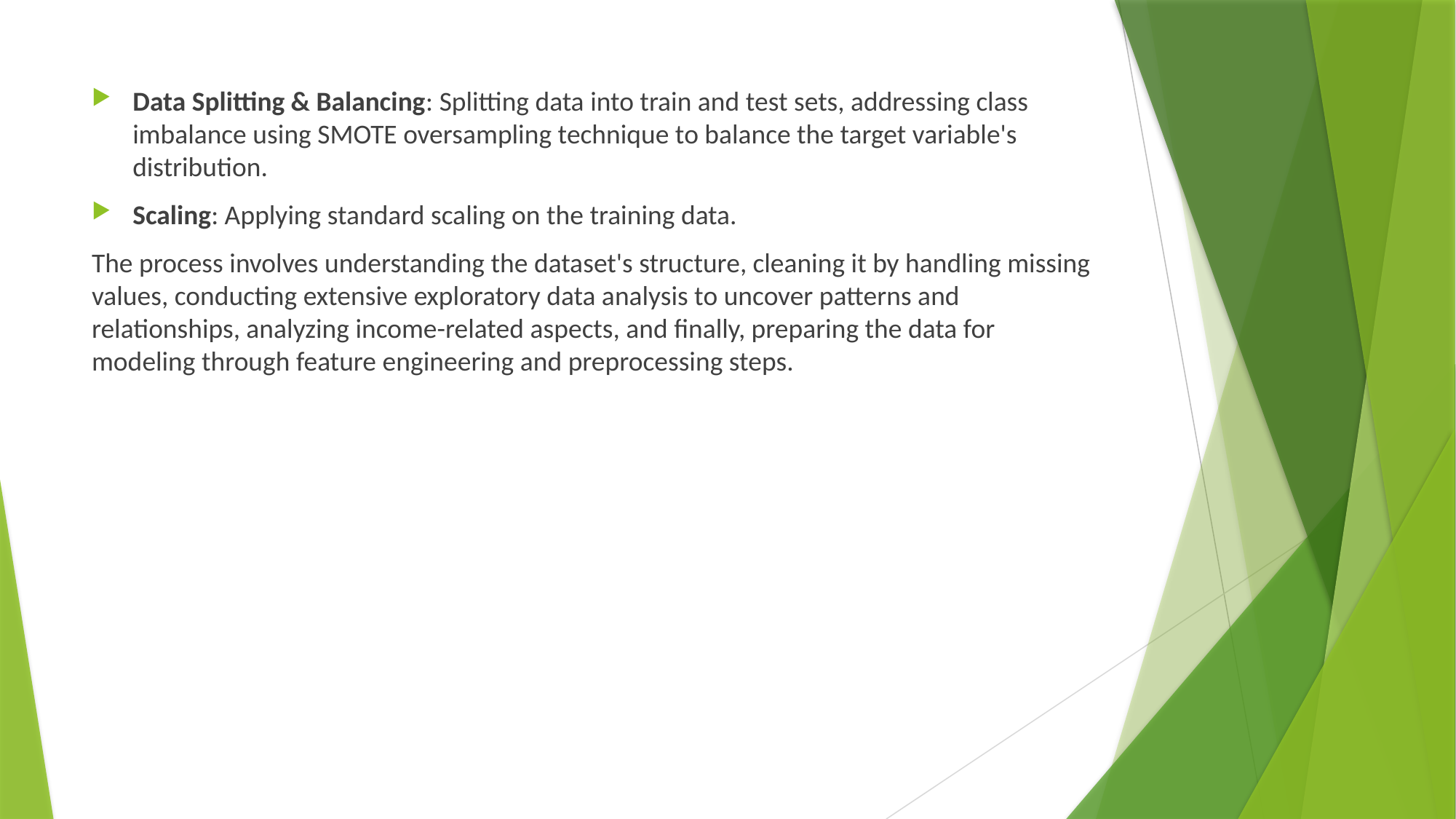

Data Splitting & Balancing: Splitting data into train and test sets, addressing class imbalance using SMOTE oversampling technique to balance the target variable's distribution.
Scaling: Applying standard scaling on the training data.
The process involves understanding the dataset's structure, cleaning it by handling missing values, conducting extensive exploratory data analysis to uncover patterns and relationships, analyzing income-related aspects, and finally, preparing the data for modeling through feature engineering and preprocessing steps.